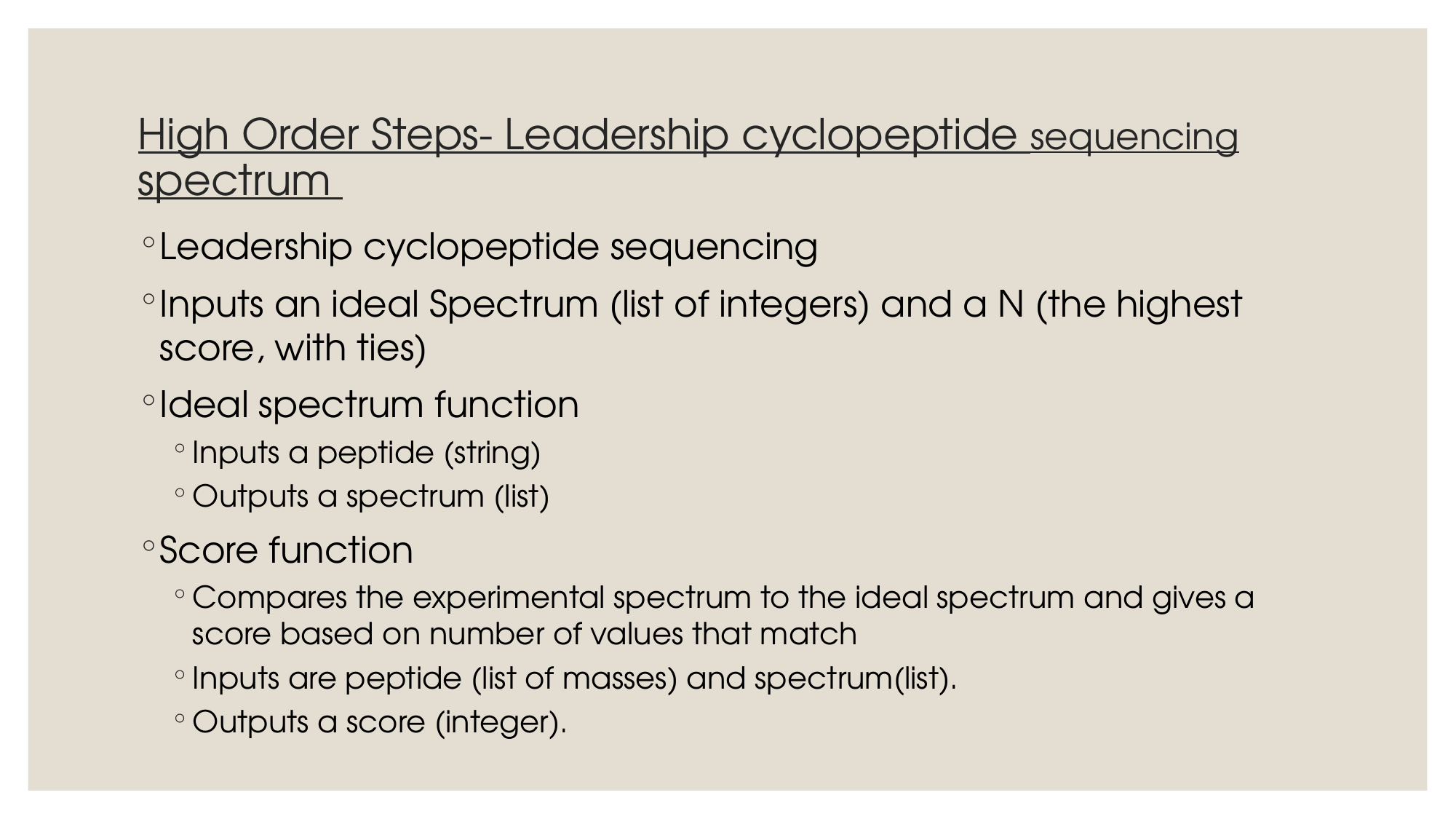

# High Order Steps- Leadership cyclopeptide sequencing spectrum
Leadership cyclopeptide sequencing
Inputs an ideal Spectrum (list of integers) and a N (the highest score, with ties)
Ideal spectrum function
Inputs a peptide (string)
Outputs a spectrum (list)
Score function
Compares the experimental spectrum to the ideal spectrum and gives a score based on number of values that match
Inputs are peptide (list of masses) and spectrum(list).
Outputs a score (integer).